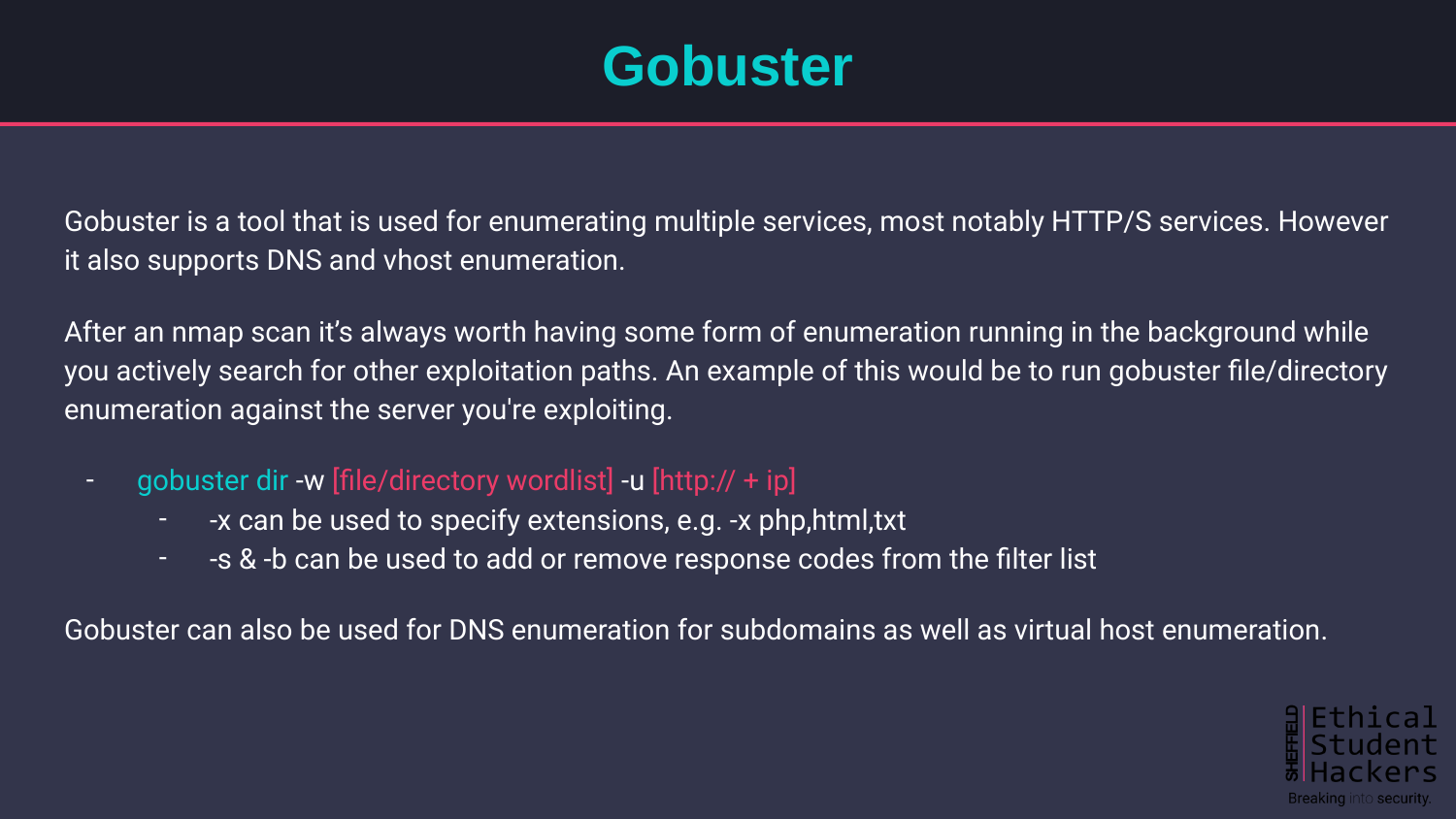

# Gobuster
Gobuster is a tool that is used for enumerating multiple services, most notably HTTP/S services. However it also supports DNS and vhost enumeration.
After an nmap scan it’s always worth having some form of enumeration running in the background while you actively search for other exploitation paths. An example of this would be to run gobuster file/directory enumeration against the server you're exploiting.
gobuster dir -w [file/directory wordlist] -u [http:// + ip]
-x can be used to specify extensions, e.g. -x php,html,txt
-s & -b can be used to add or remove response codes from the filter list
Gobuster can also be used for DNS enumeration for subdomains as well as virtual host enumeration.